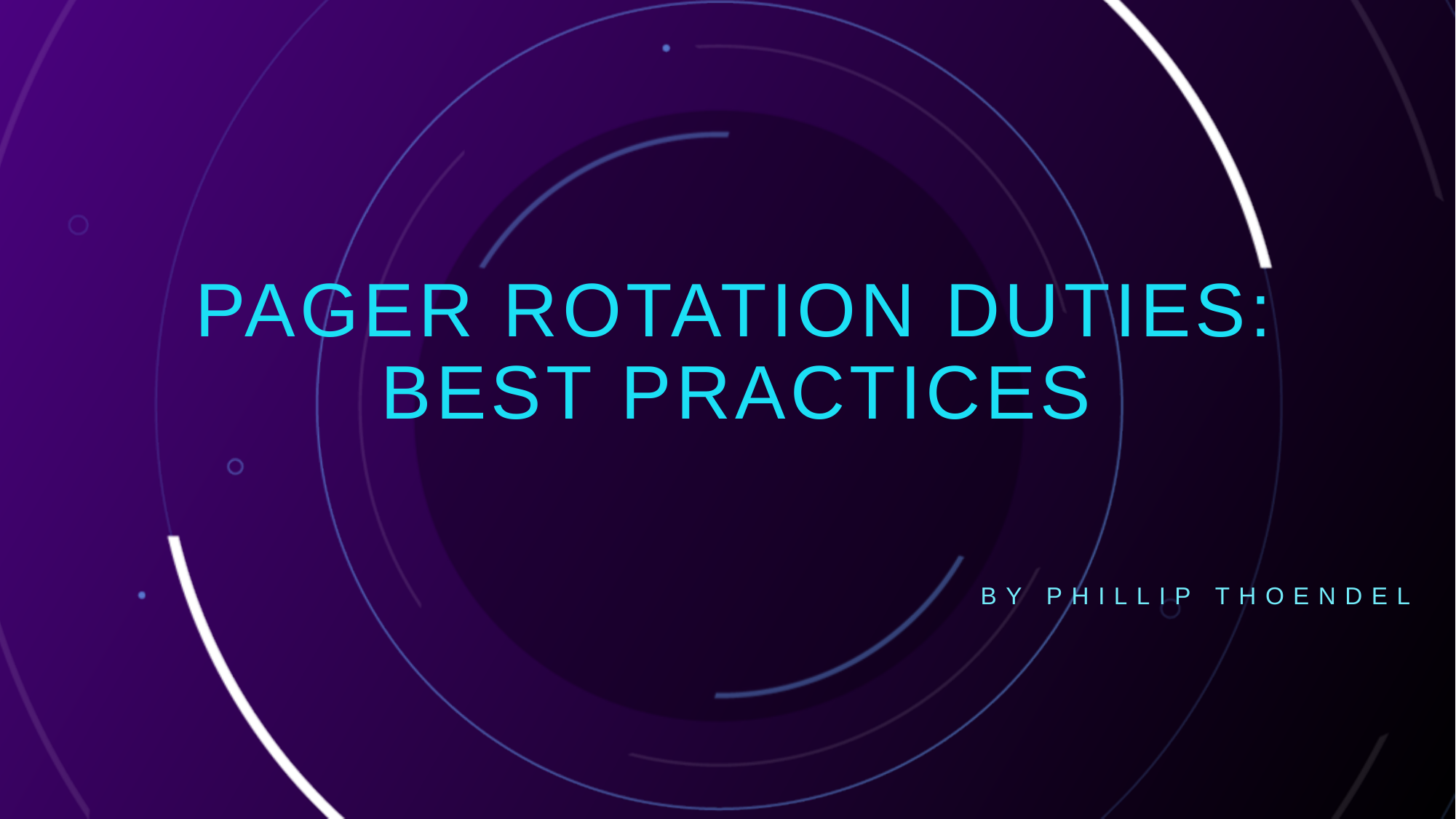

# Pager rotation duties: best practices
By Phillip Thoendel